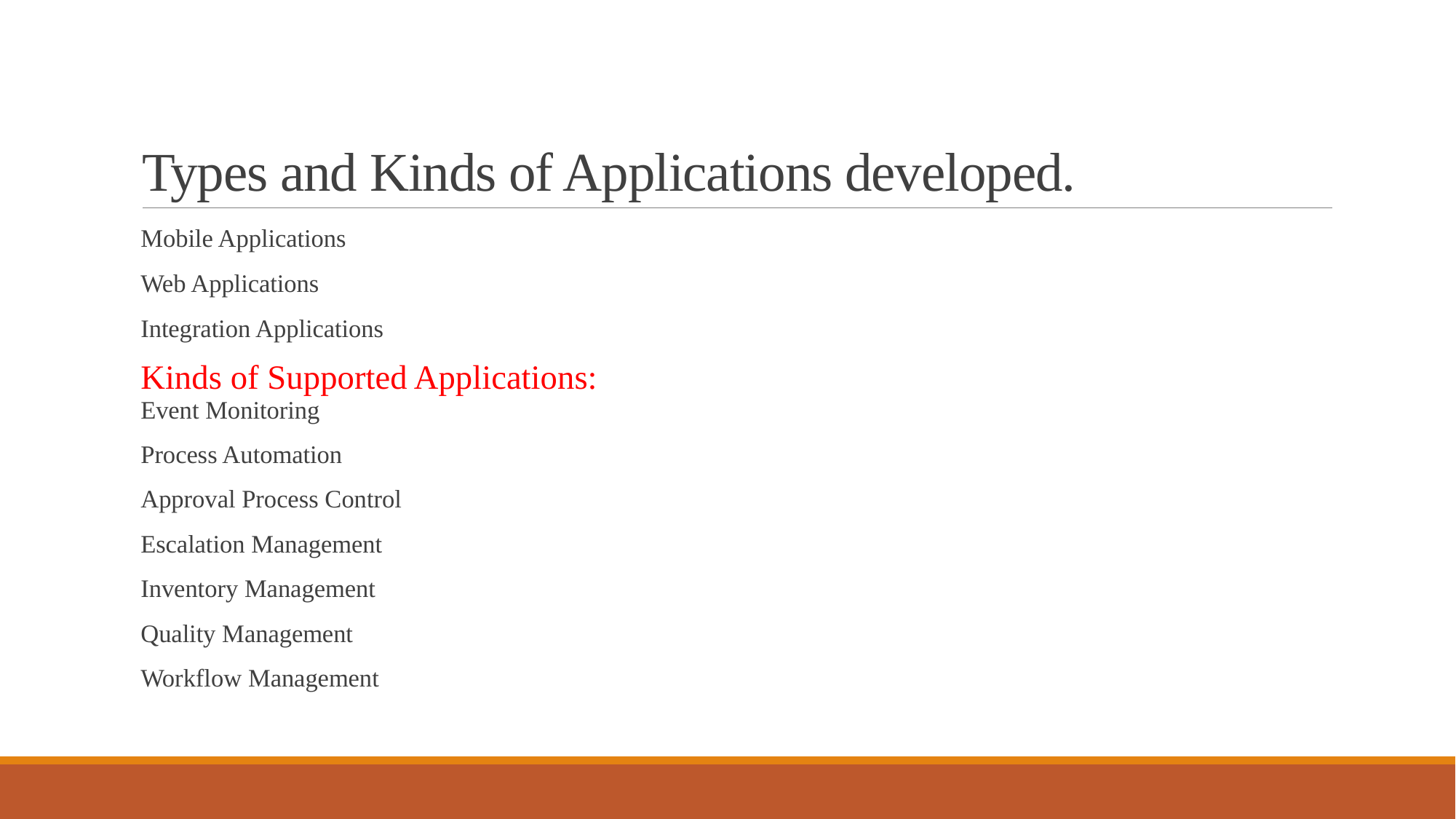

# Types and Kinds of Applications developed.
Mobile Applications
Web Applications
Integration Applications
Kinds of Supported Applications:
Event Monitoring
Process Automation
Approval Process Control
Escalation Management
Inventory Management
Quality Management
Workflow Management